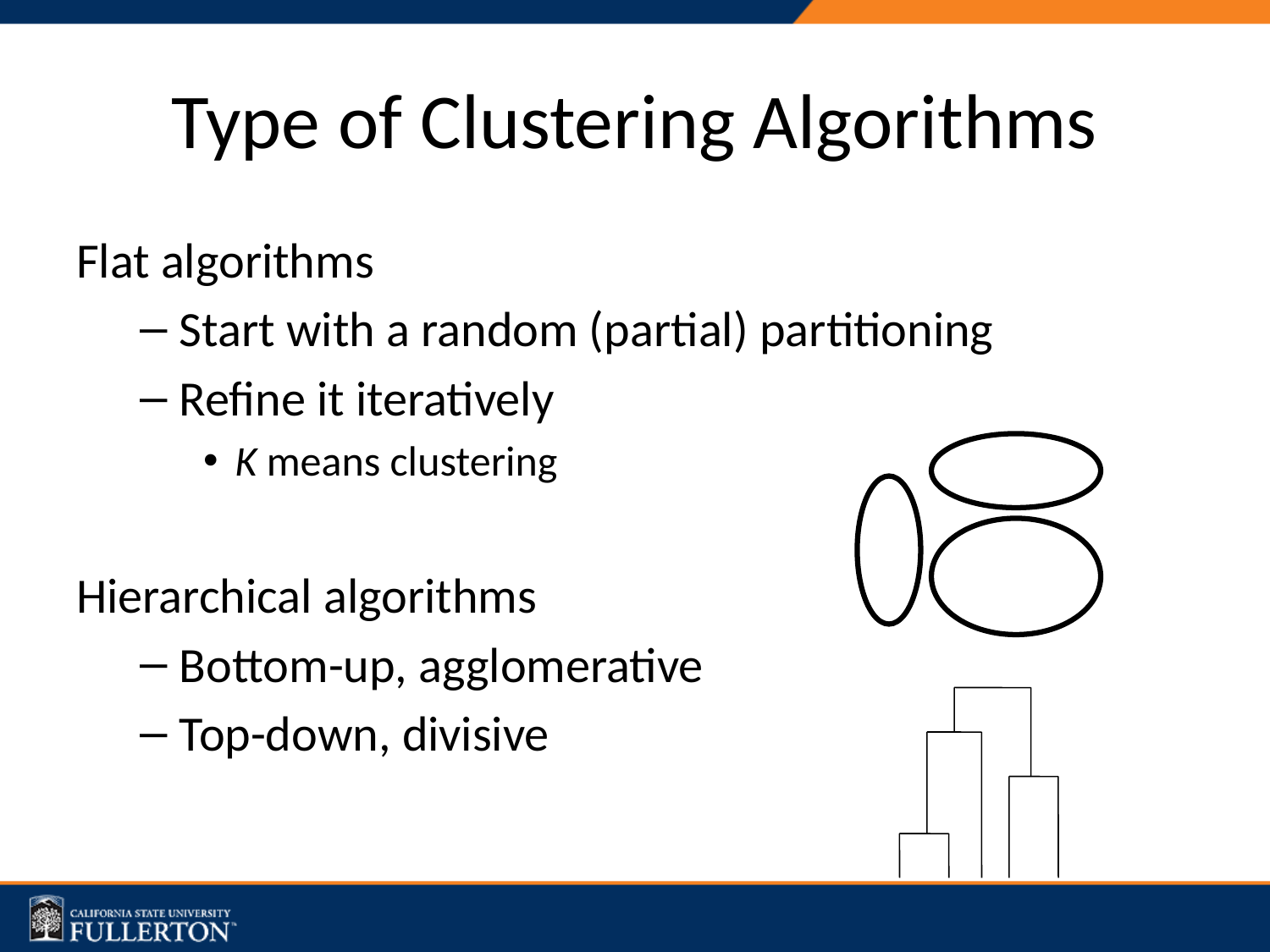

# Type of Clustering Algorithms
Flat algorithms
Start with a random (partial) partitioning
Refine it iteratively
K means clustering

Hierarchical algorithms
Bottom-up, agglomerative
Top-down, divisive